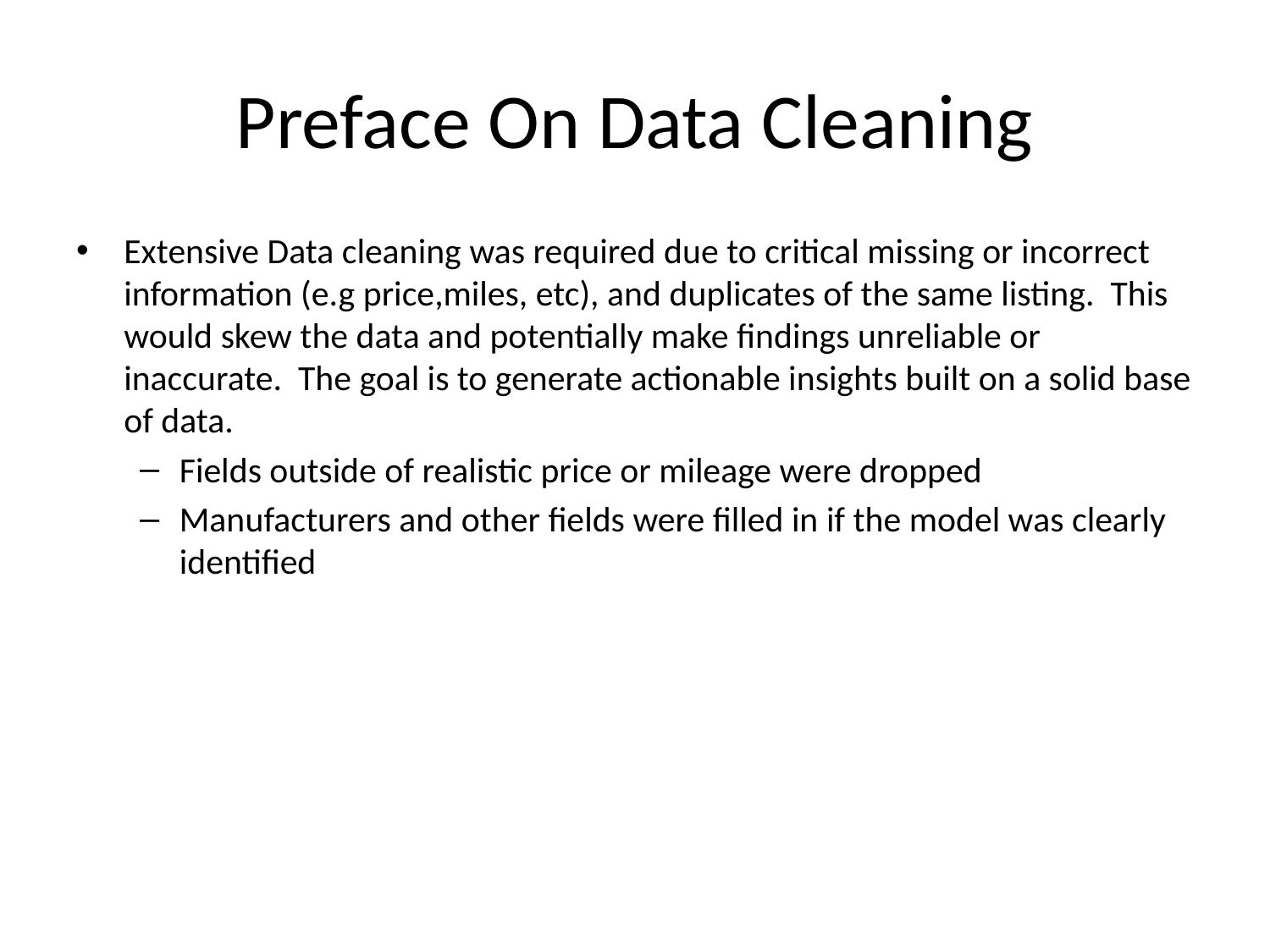

# Preface On Data Cleaning
Extensive Data cleaning was required due to critical missing or incorrect information (e.g price,miles, etc), and duplicates of the same listing.  This would skew the data and potentially make findings unreliable or inaccurate.  The goal is to generate actionable insights built on a solid base of data.
Fields outside of realistic price or mileage were dropped
Manufacturers and other fields were filled in if the model was clearly identified